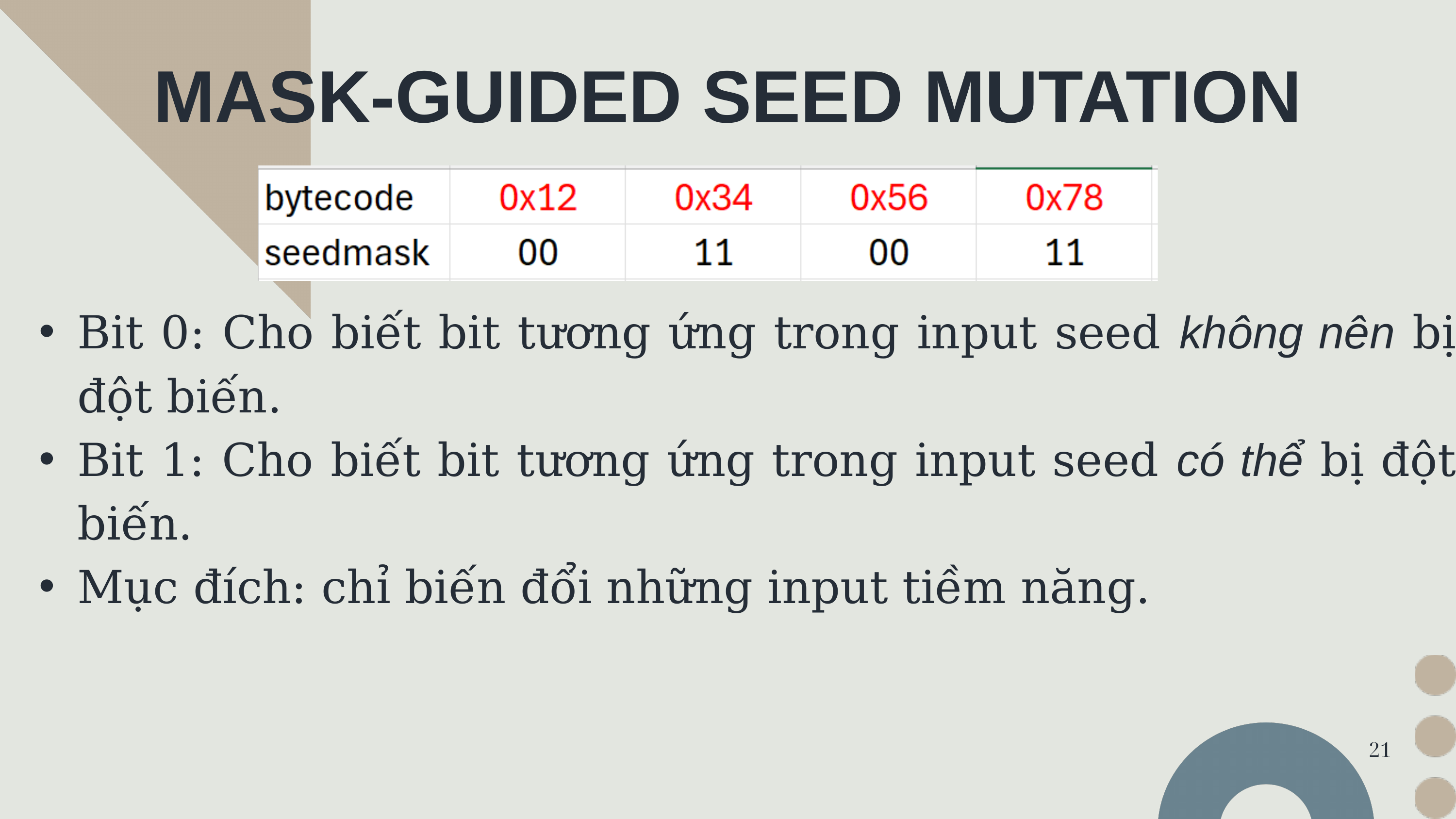

MASK-GUIDED SEED MUTATION

Bit 0: Cho biết bit tương ứng trong input seed không nên bị đột biến.
Bit 1: Cho biết bit tương ứng trong input seed có thể bị đột biến.
Mục đích: chỉ biến đổi những input tiềm năng.

21